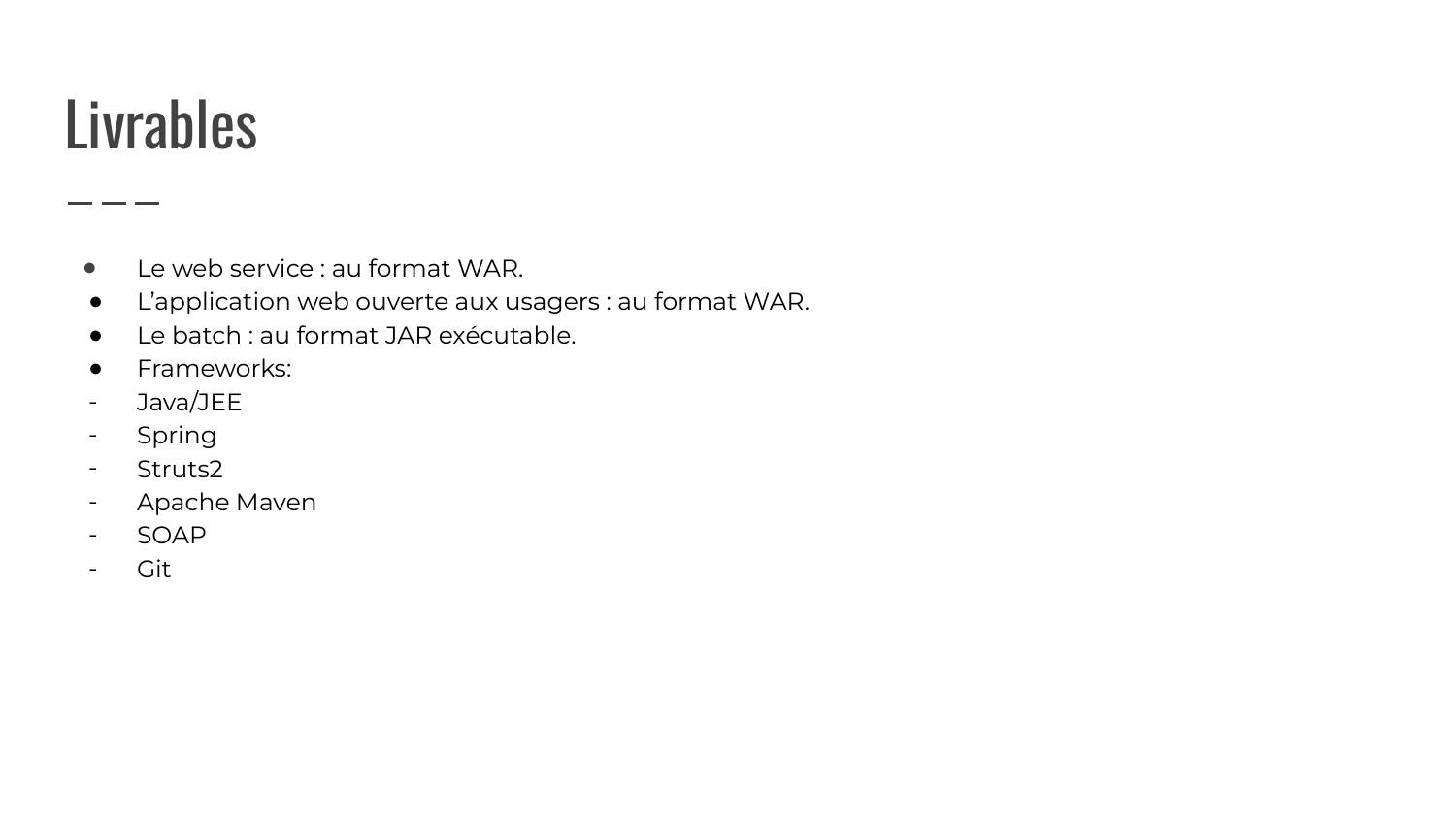

# Livrables
Le web service : au format WAR.
L’application web ouverte aux usagers : au format WAR.
Le batch : au format JAR exécutable.
Frameworks:
Java/JEE
Spring
Struts2
Apache Maven
SOAP
Git